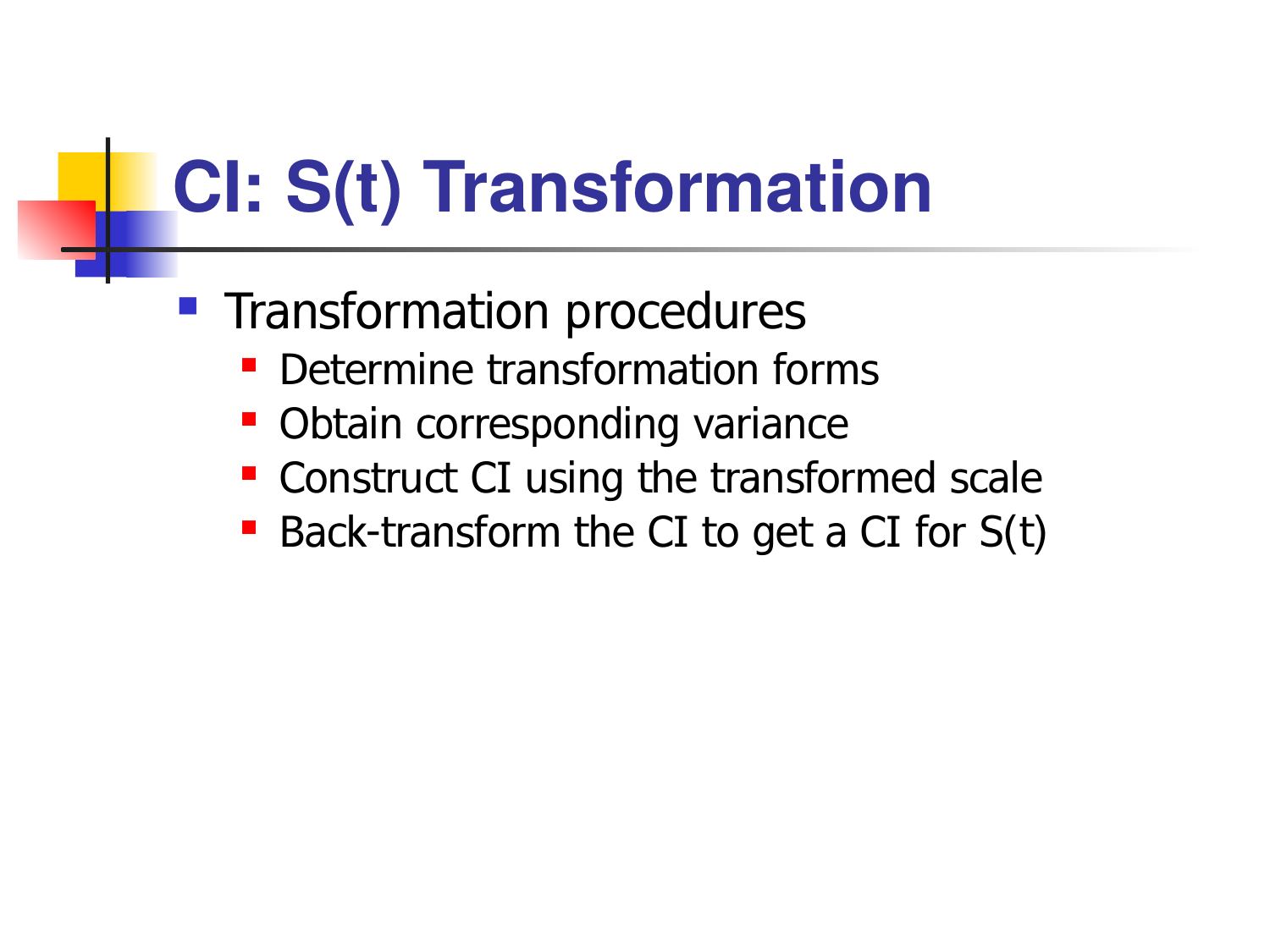

# CI: S(t) Transformation
Transformation procedures
Determine transformation forms
Obtain corresponding variance
Construct CI using the transformed scale
Back-transform the CI to get a CI for S(t)